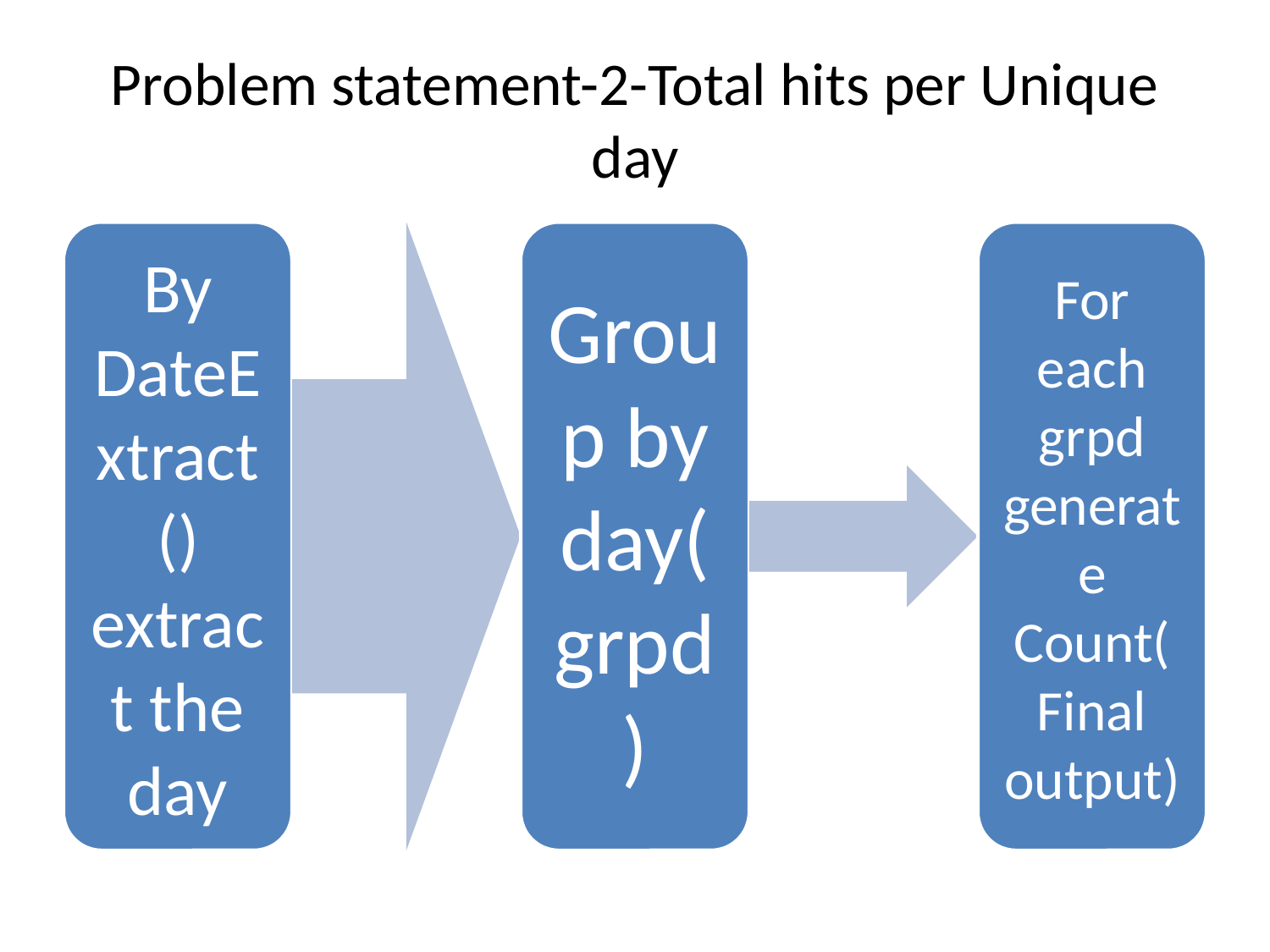

# Problem statement-2-Total hits per Unique day
By DateExtract() extract the day
Group by day(grpd)
For each grpd generate Count(Final output)